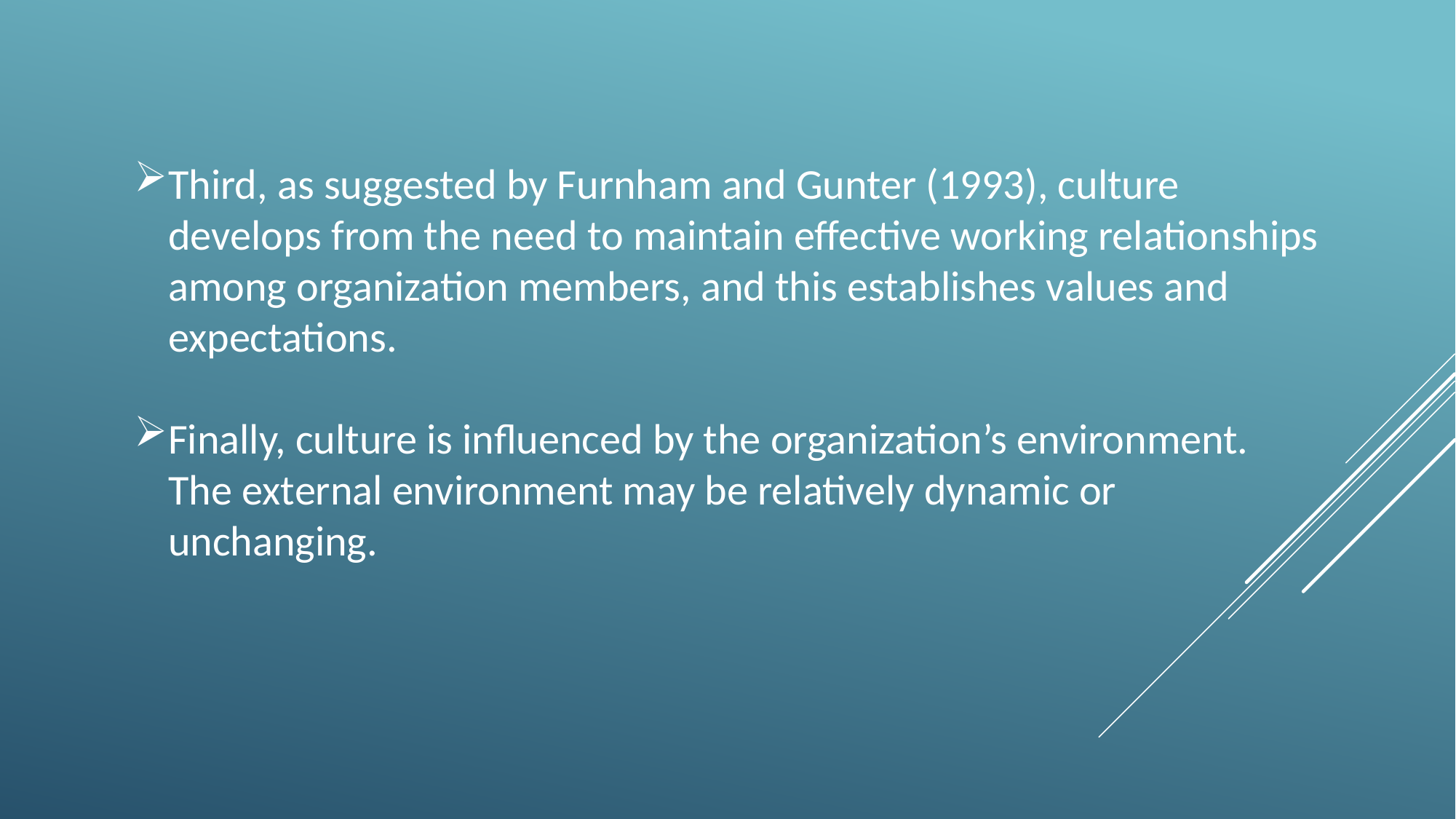

Third, as suggested by Furnham and Gunter (1993), culture develops from the need to maintain effective working relationships among organization members, and this establishes values and expectations.

Finally, culture is influenced by the organization’s environment. The external environment may be relatively dynamic or unchanging.